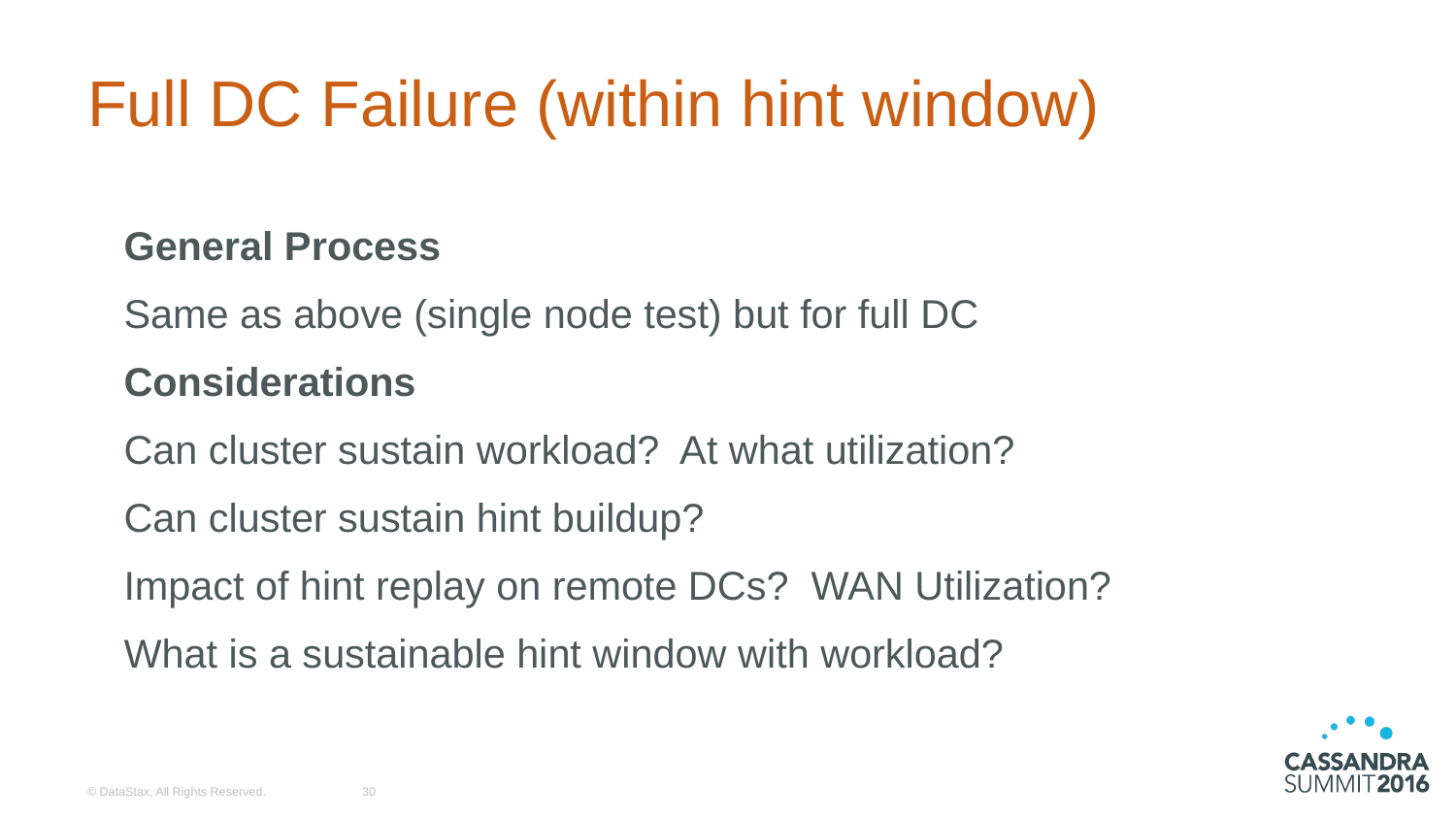

# Full DC Failure (within hint window)
General Process
Same as above (single node test) but for full DC
Considerations
Can cluster sustain workload?  At what utilization?
Can cluster sustain hint buildup?
Impact of hint replay on remote DCs?  WAN Utilization?
What is a sustainable hint window with workload?

© DataStax, All Rights Reserved.
30